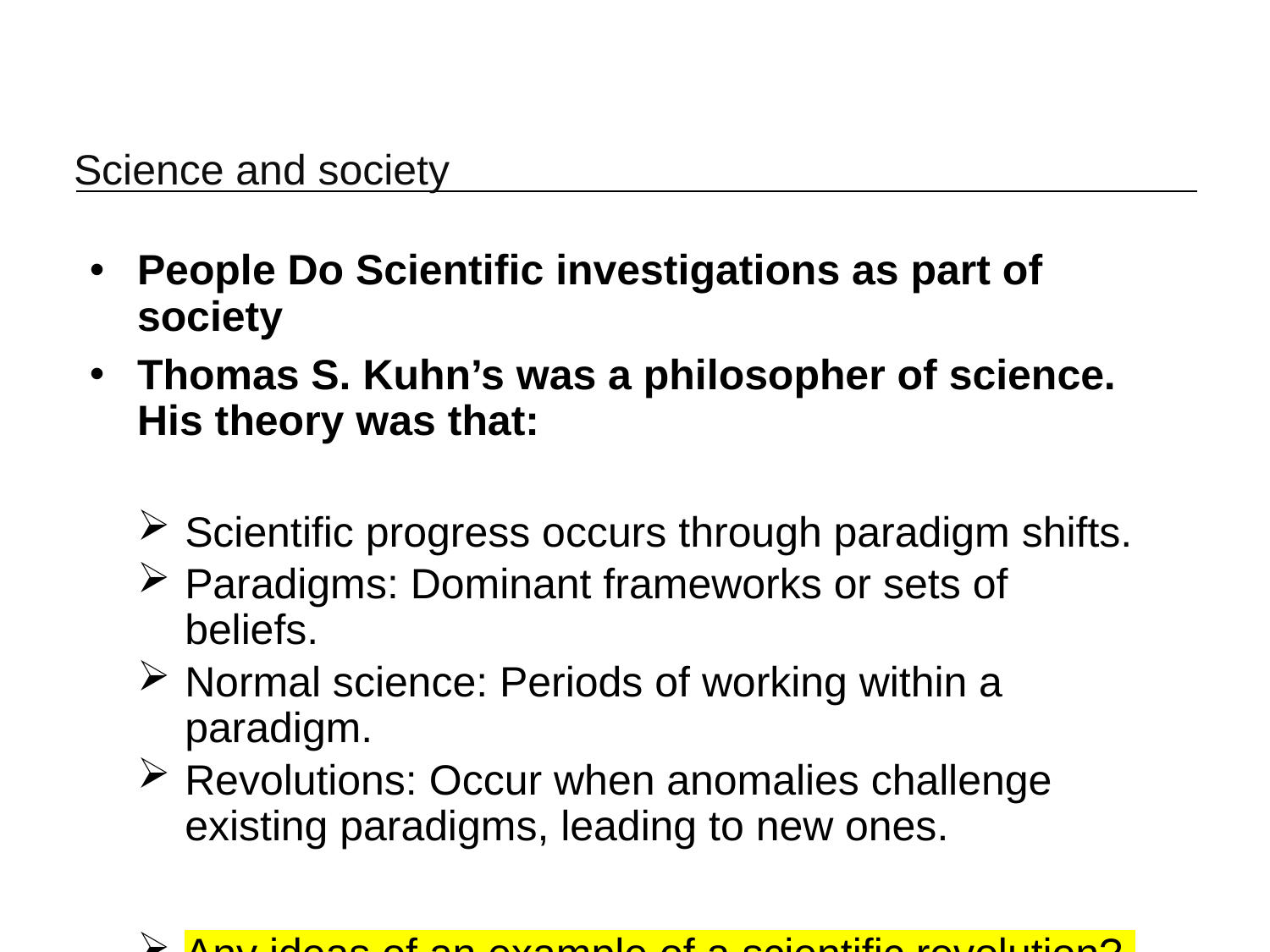

# Science and society
People Do Scientific investigations as part of society
Thomas S. Kuhn’s was a philosopher of science.  His theory was that:

Scientific progress occurs through paradigm shifts.
Paradigms: Dominant frameworks or sets of beliefs.
Normal science: Periods of working within a paradigm.
Revolutions: Occur when anomalies challenge existing paradigms, leading to new ones.

Any ideas of an example of a scientific revolution?